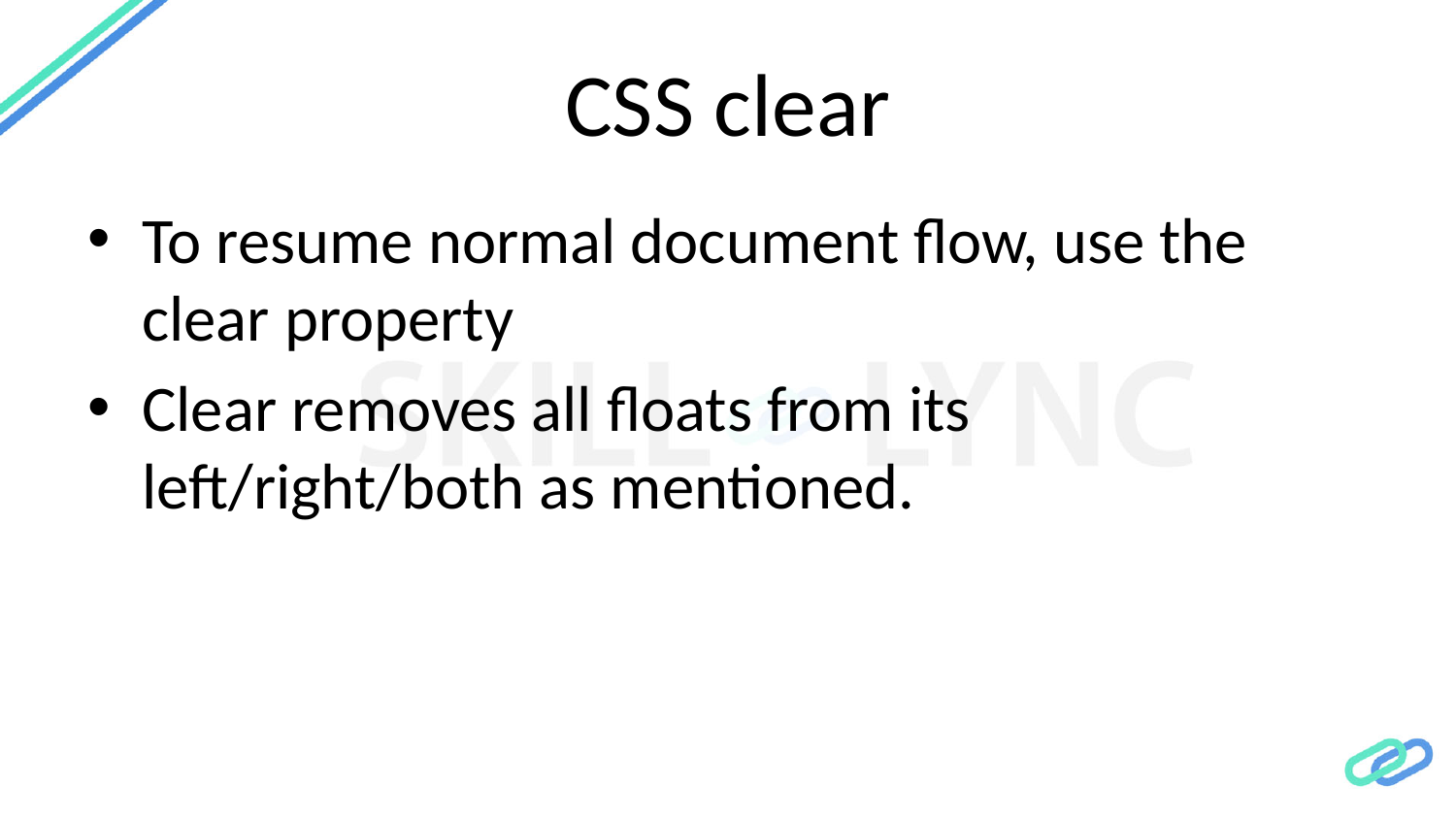

# CSS clear
To resume normal document flow, use the clear property
Clear removes all floats from its left/right/both as mentioned.